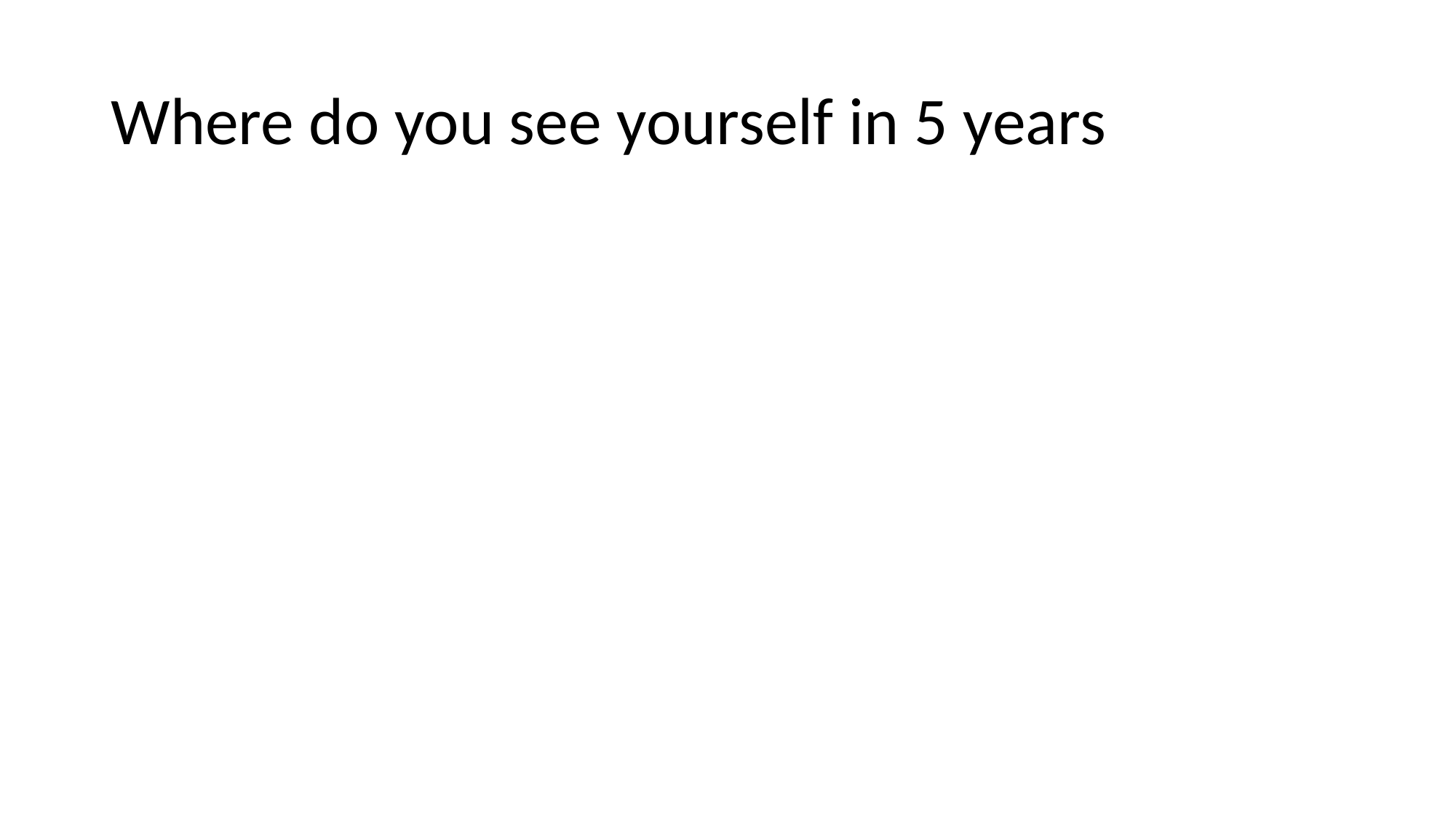

# Where do you see yourself in 5 years